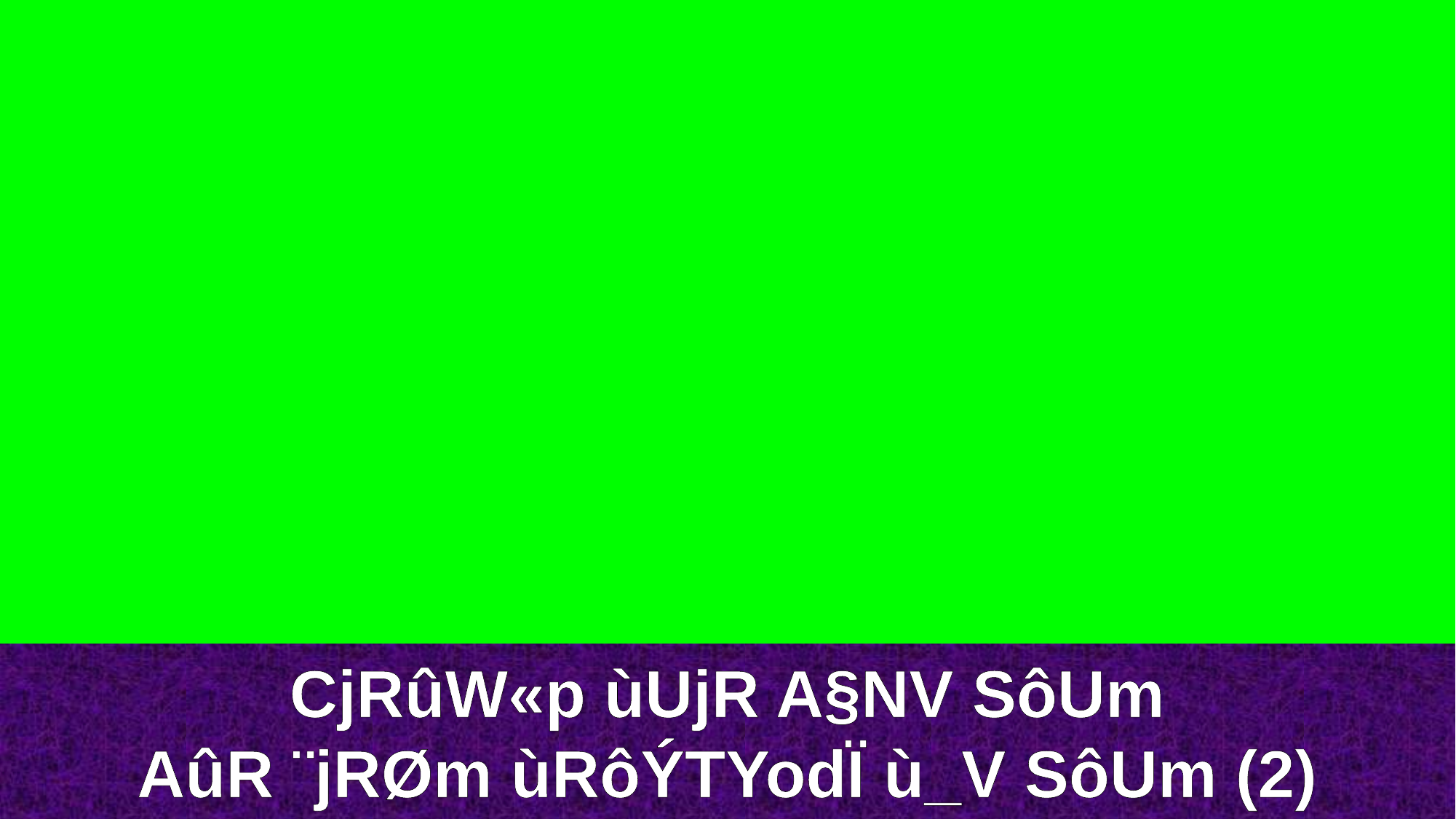

CjRûW«p ùUjR A§NV SôUm
AûR ¨jRØm ùRôÝTYodÏ ù_V SôUm (2)